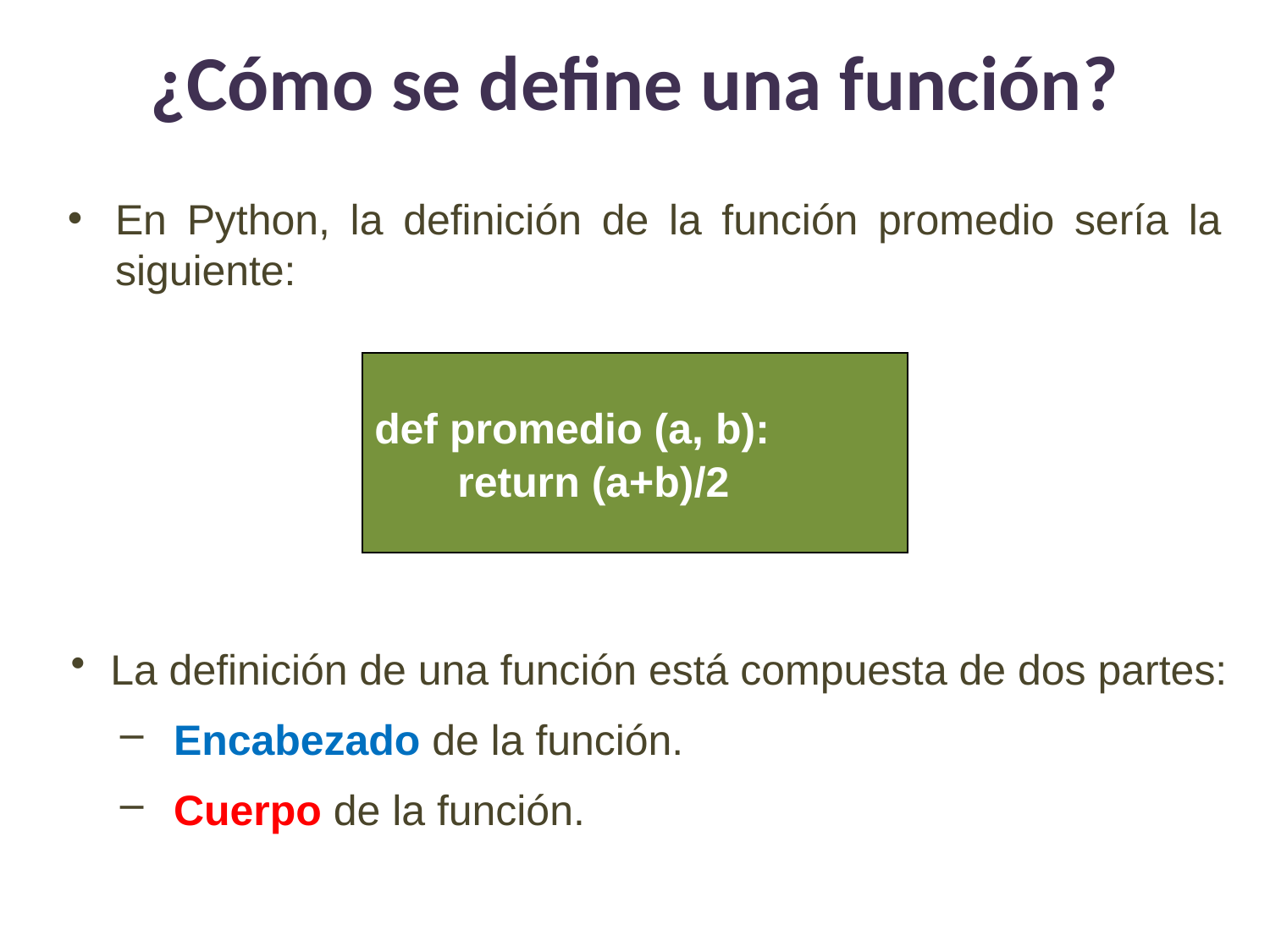

# ¿Cómo se define una función?
En Python, la definición de la función promedio sería la siguiente:

def promedio (a, b):
       return (a+b)/2
La definición de una función está compuesta de dos partes:
  Encabezado de la función.
  Cuerpo de la función.